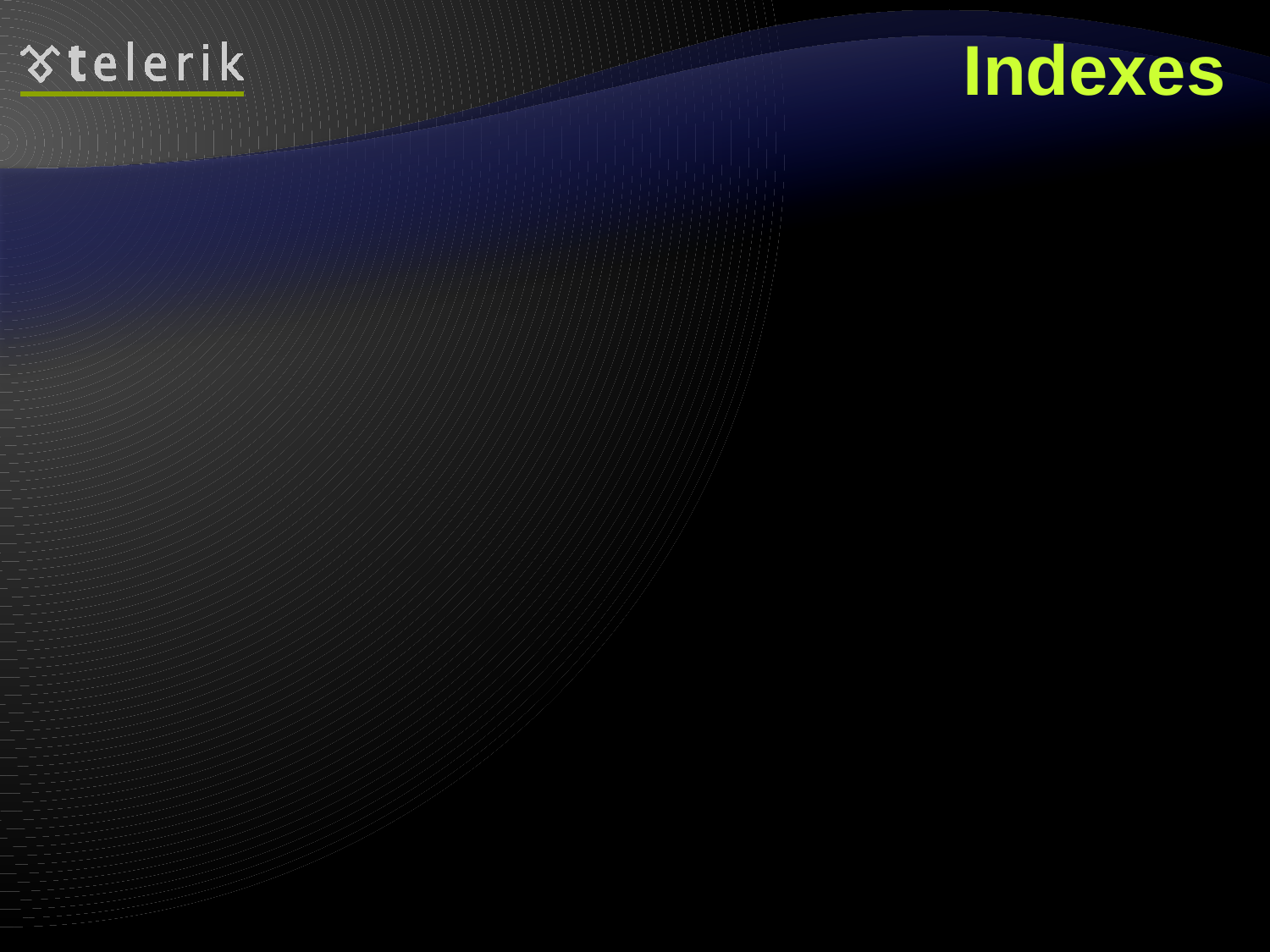

# Indexes
Indexes speed up searching of values in a certain column or group of columns
Used in big tables
Usually implemented as B-trees or hash tables
They can be outer indexes (outside the table) or built-in
Adding and deleting of records in indexed tables is slower